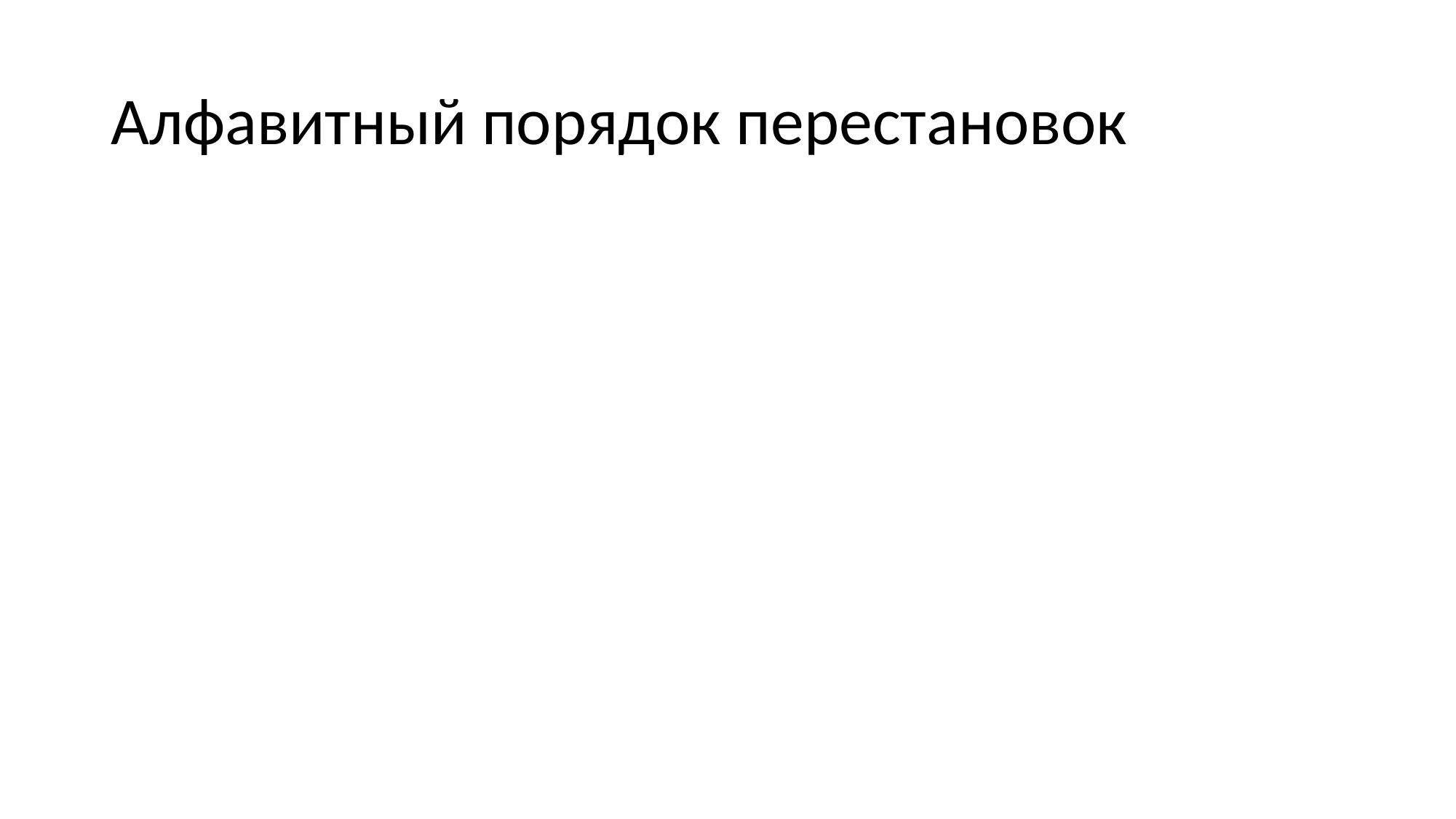

# Алфавитный порядок перестановок
Перестановка b = b1, b2, …, bN предшествует перестановке c = c1, c2, …, cN в алфавитном порядке, если b1 = c1, b2 = c2, …, bk-1 = ck-1 и bk < сk для некоторого k
Другие названия: лексико­графический, словарный

Перестановка 1, 2, 3, 4, 5 предшествует перестановке 1, 2, 4, 5, 3 (k = 3)

Алфавитный порядок является линейным
min = 1, 2, 3, ..., N
max = N, N-1, N-2, ..., 1